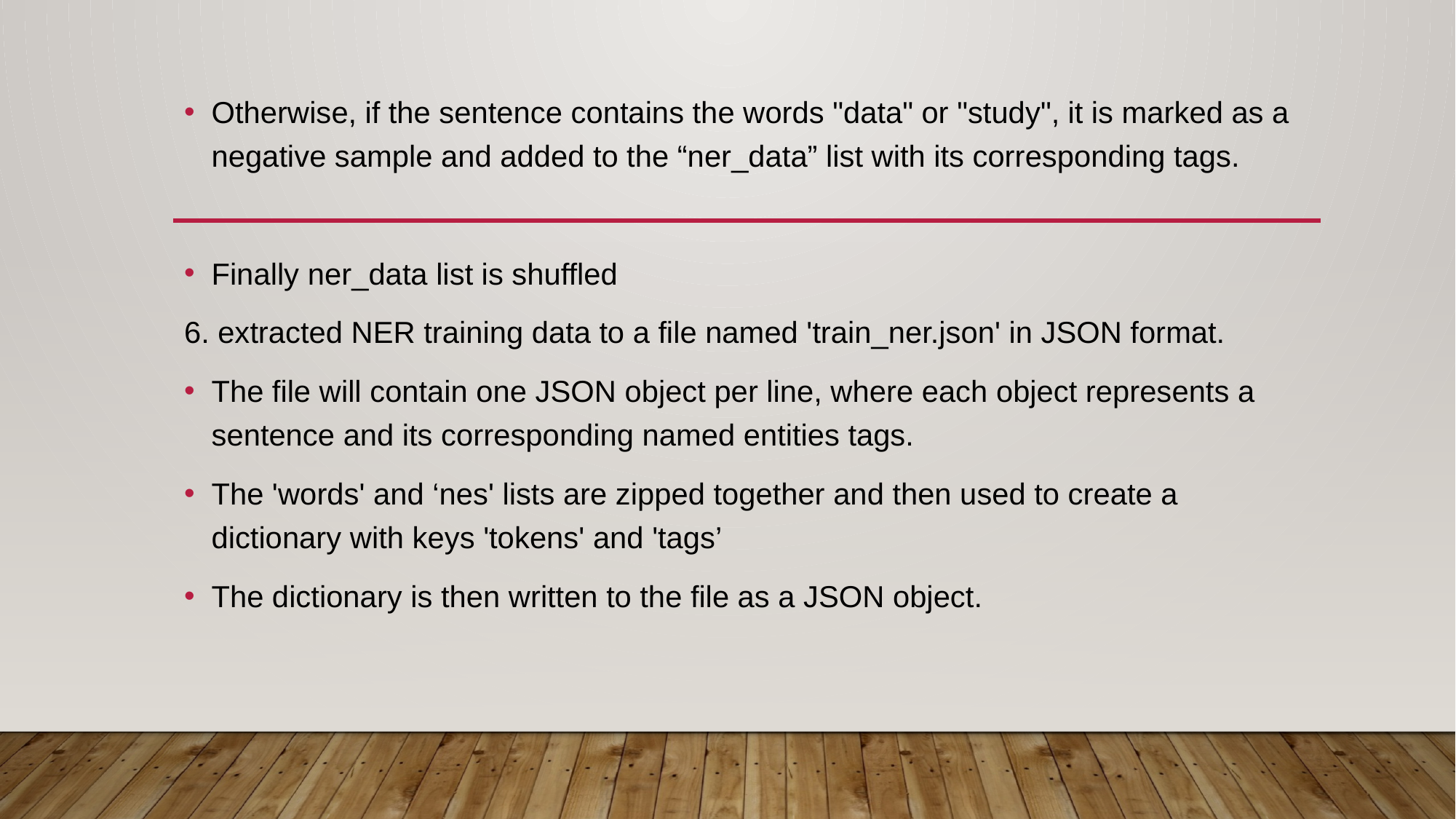

Otherwise, if the sentence contains the words "data" or "study", it is marked as a negative sample and added to the “ner_data” list with its corresponding tags.

Finally ner_data list is shuffled
6. extracted NER training data to a file named 'train_ner.json' in JSON format.
The file will contain one JSON object per line, where each object represents a sentence and its corresponding named entities tags.
The 'words' and ‘nes' lists are zipped together and then used to create a dictionary with keys 'tokens' and 'tags’
The dictionary is then written to the file as a JSON object.